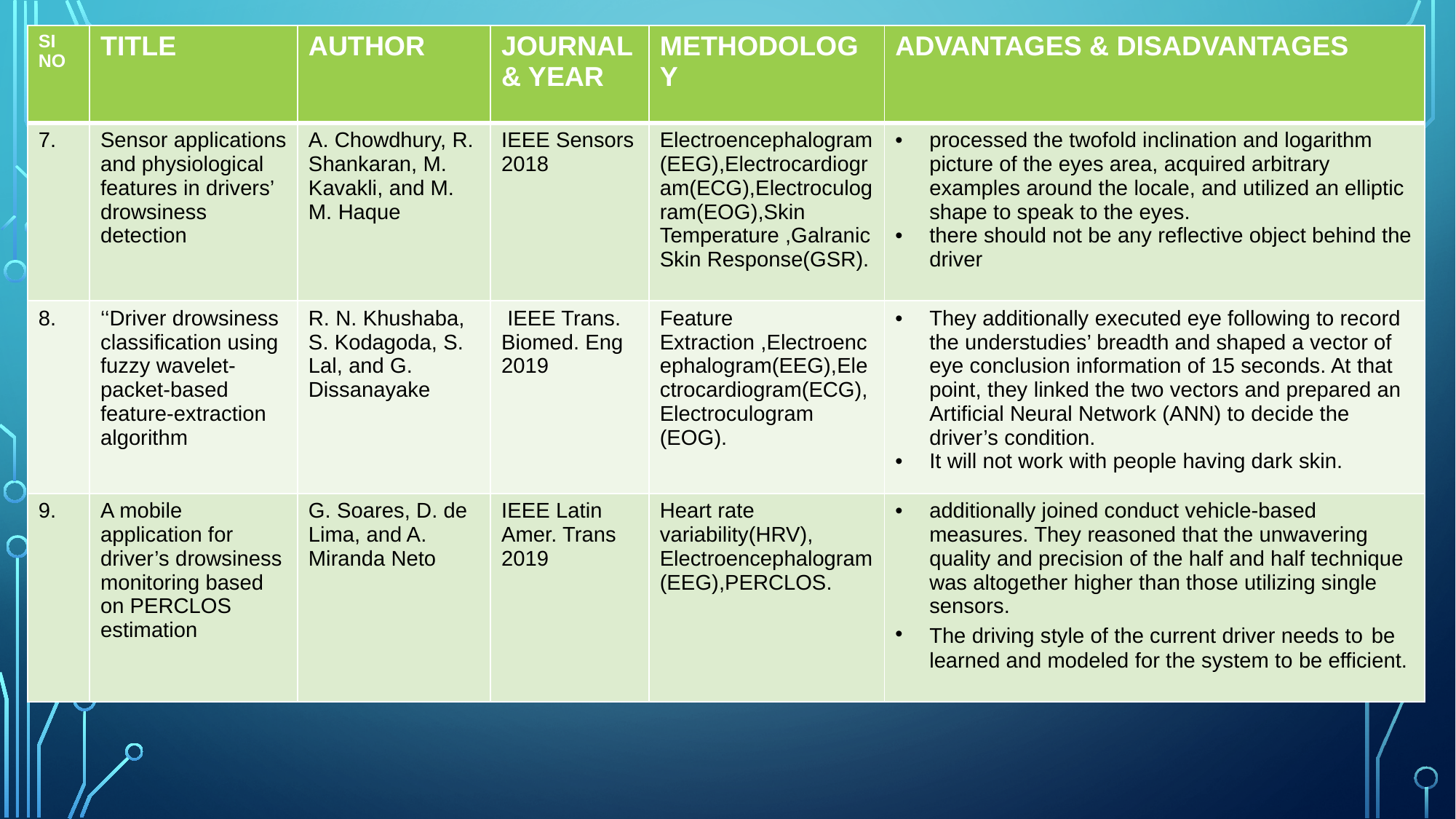

| SI NO | TITLE | AUTHOR | JOURNAL & YEAR | METHODOLOGY | ADVANTAGES & DISADVANTAGES |
| --- | --- | --- | --- | --- | --- |
| 7. | Sensor applications and physiological features in drivers’ drowsiness detection | A. Chowdhury, R. Shankaran, M. Kavakli, and M. M. Haque | IEEE Sensors 2018 | Electroencephalogram(EEG),Electrocardiogram(ECG),Electroculogram(EOG),Skin Temperature ,Galranic Skin Response(GSR). | processed the twofold inclination and logarithm picture of the eyes area, acquired arbitrary examples around the locale, and utilized an elliptic shape to speak to the eyes. there should not be any reflective object behind the driver |
| 8. | ‘‘Driver drowsiness classification using fuzzy wavelet-packet-based feature-extraction algorithm | R. N. Khushaba, S. Kodagoda, S. Lal, and G. Dissanayake | IEEE Trans. Biomed. Eng 2019 | Feature Extraction ,Electroencephalogram(EEG),Electrocardiogram(ECG), Electroculogram (EOG). | They additionally executed eye following to record the understudies’ breadth and shaped a vector of eye conclusion information of 15 seconds. At that point, they linked the two vectors and prepared an Artificial Neural Network (ANN) to decide the driver’s condition. It will not work with people having dark skin. |
| 9. | A mobile application for driver’s drowsiness monitoring based on PERCLOS estimation | G. Soares, D. de Lima, and A. Miranda Neto | IEEE Latin Amer. Trans 2019 | Heart rate variability(HRV), Electroencephalogram (EEG),PERCLOS. | additionally joined conduct vehicle-based measures. They reasoned that the unwavering quality and precision of the half and half technique was altogether higher than those utilizing single sensors. The driving style of the current driver needs to be learned and modeled for the system to be efficient. |